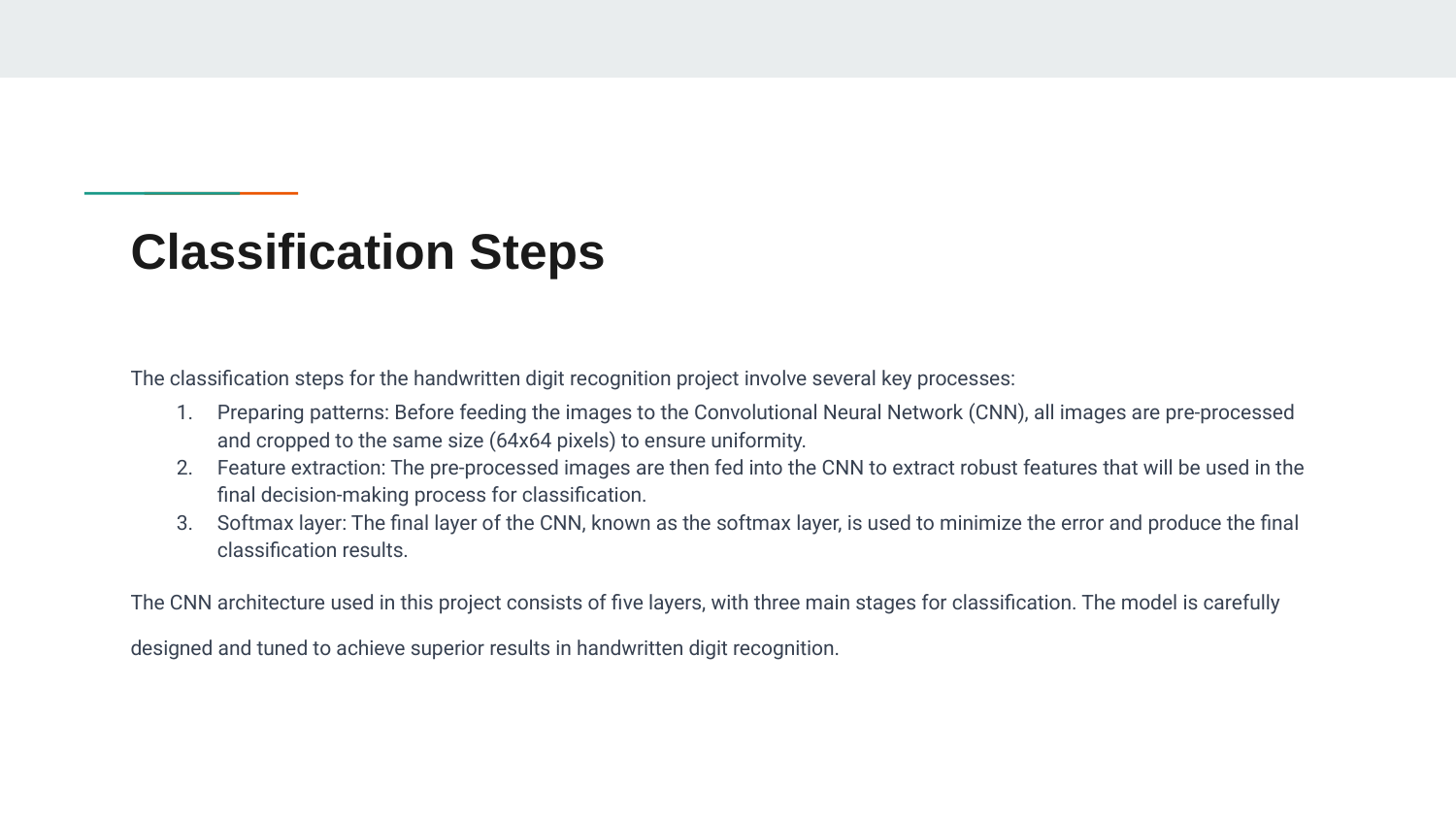

# Classification Steps
The classification steps for the handwritten digit recognition project involve several key processes:
Preparing patterns: Before feeding the images to the Convolutional Neural Network (CNN), all images are pre-processed and cropped to the same size (64x64 pixels) to ensure uniformity.
Feature extraction: The pre-processed images are then fed into the CNN to extract robust features that will be used in the final decision-making process for classification.
Softmax layer: The final layer of the CNN, known as the softmax layer, is used to minimize the error and produce the final classification results.
The CNN architecture used in this project consists of five layers, with three main stages for classification. The model is carefully designed and tuned to achieve superior results in handwritten digit recognition.